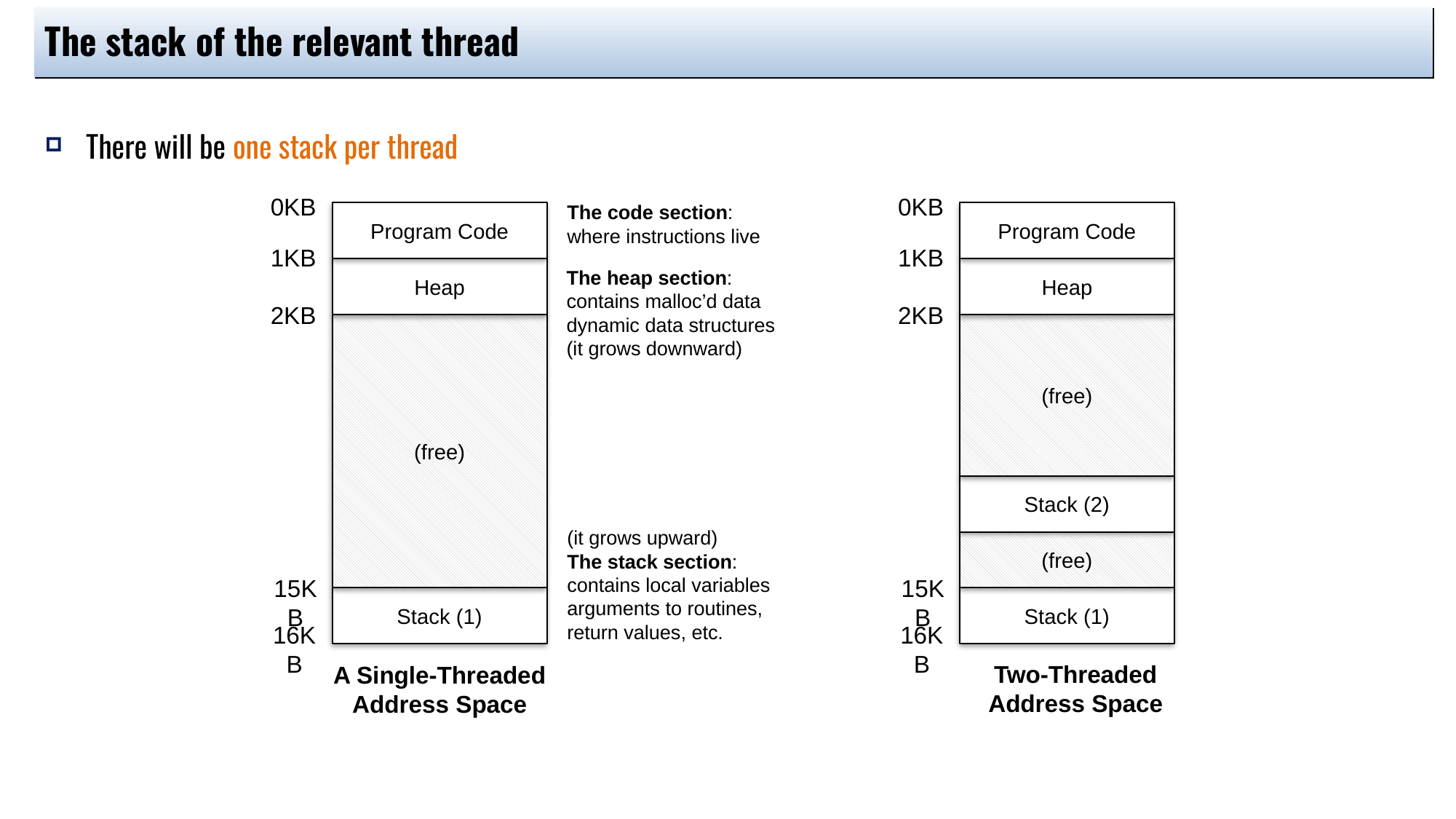

# The stack of the relevant thread
There will be one stack per thread
0KB
The code section:
where instructions live
Program Code
1KB
Heap
The heap section: contains malloc’d data dynamic data structures (it grows downward)
2KB
(free)
(it grows upward)
The stack section: contains local variables arguments to routines, return values, etc.
15KB
Stack (1)
16KB
0KB
Program Code
1KB
Heap
2KB
(free)
Stack (2)
(free)
15KB
Stack (1)
16KB
Two-Threaded
Address Space
A Single-Threaded
Address Space